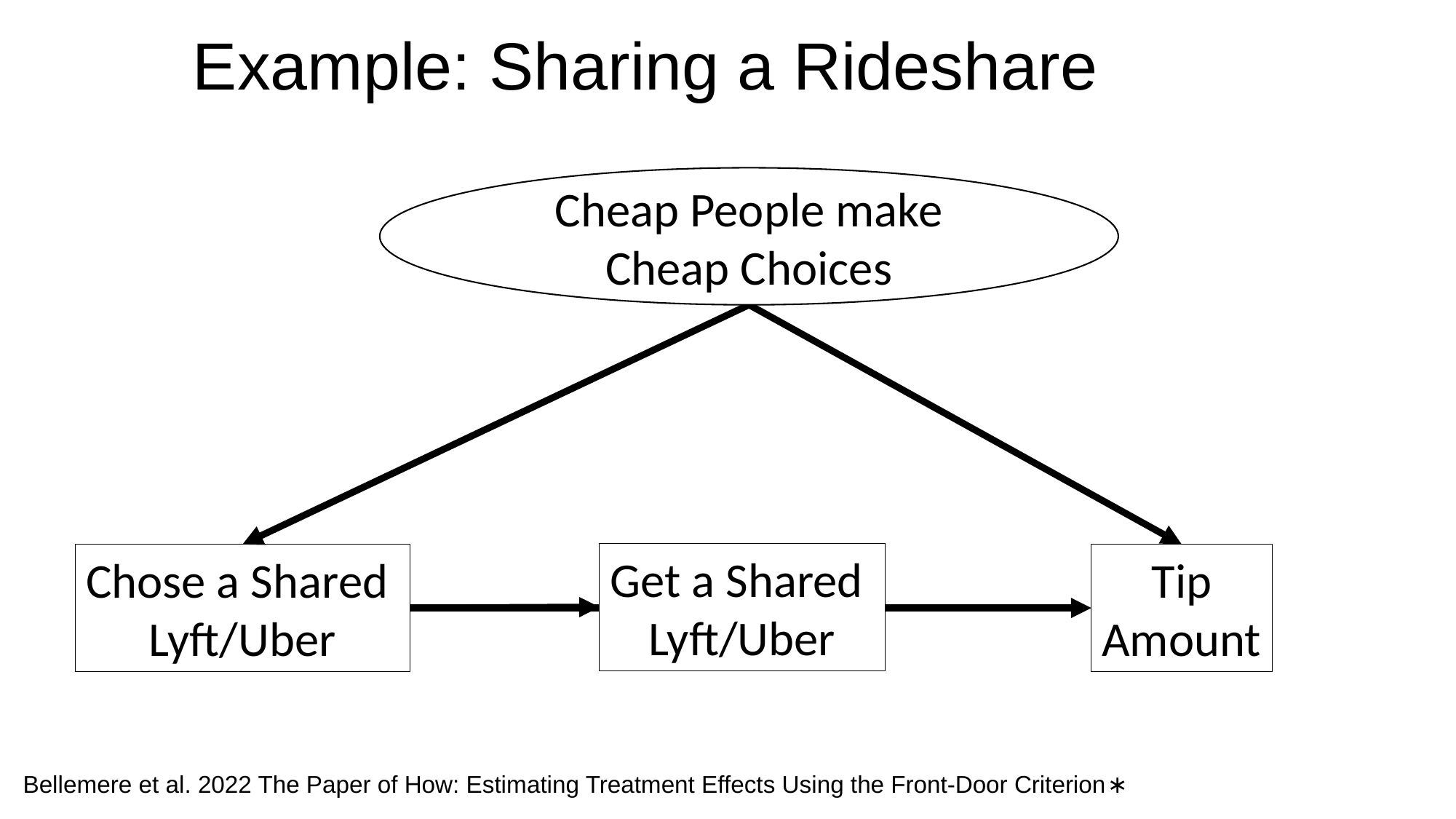

# Example: Sharing a Rideshare
Cheap People make Cheap Choices
Get a Shared
Lyft/Uber
Chose a Shared
Lyft/Uber
Tip
Amount
Bellemere et al. 2022 The Paper of How: Estimating Treatment Effects Using the Front-Door Criterion∗